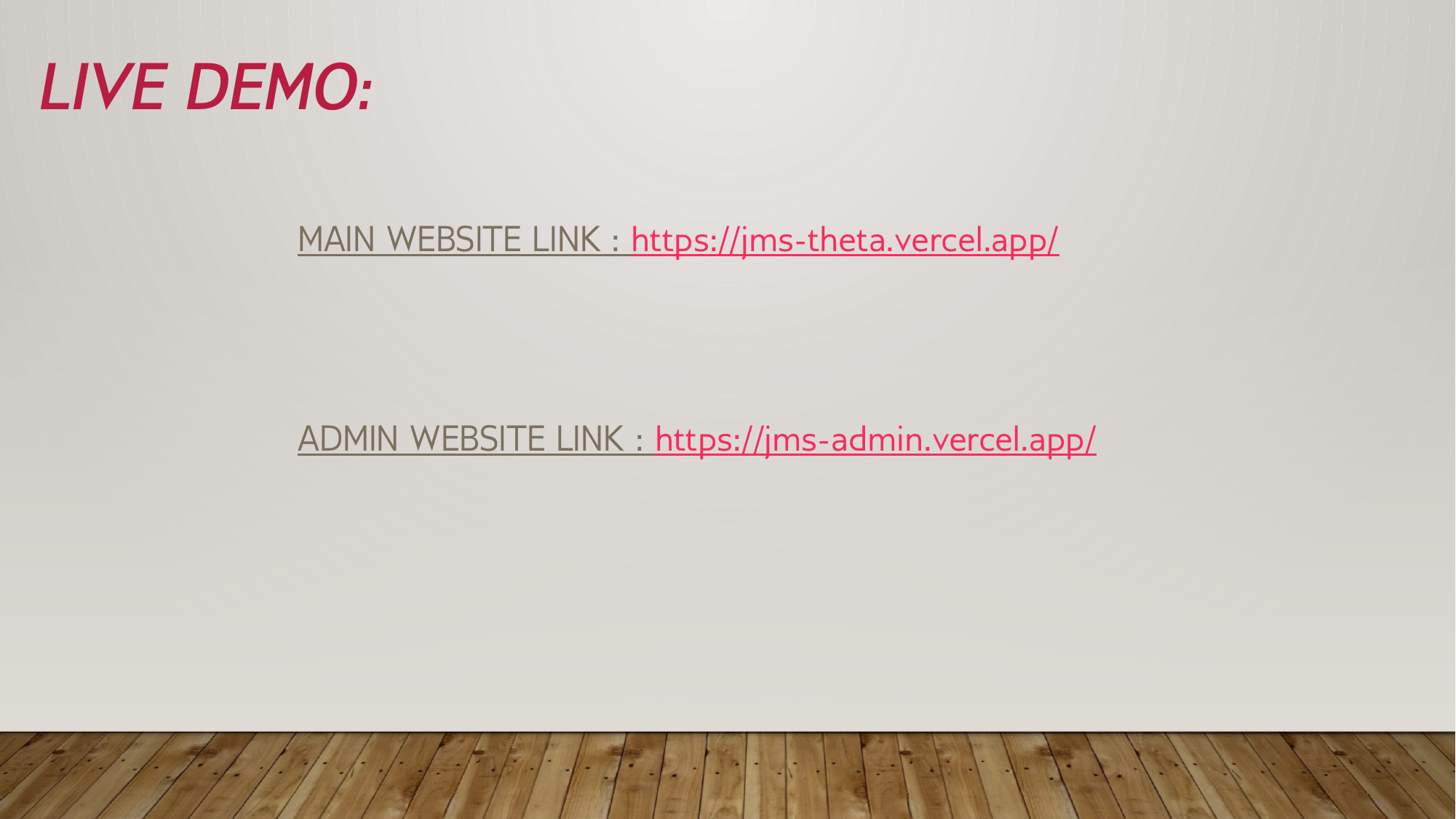

LIVE DEMO:
MAIN WEBSITE LINK : https://jms-theta.vercel.app/
ADMIN WEBSITE LINK : https://jms-admin.vercel.app/